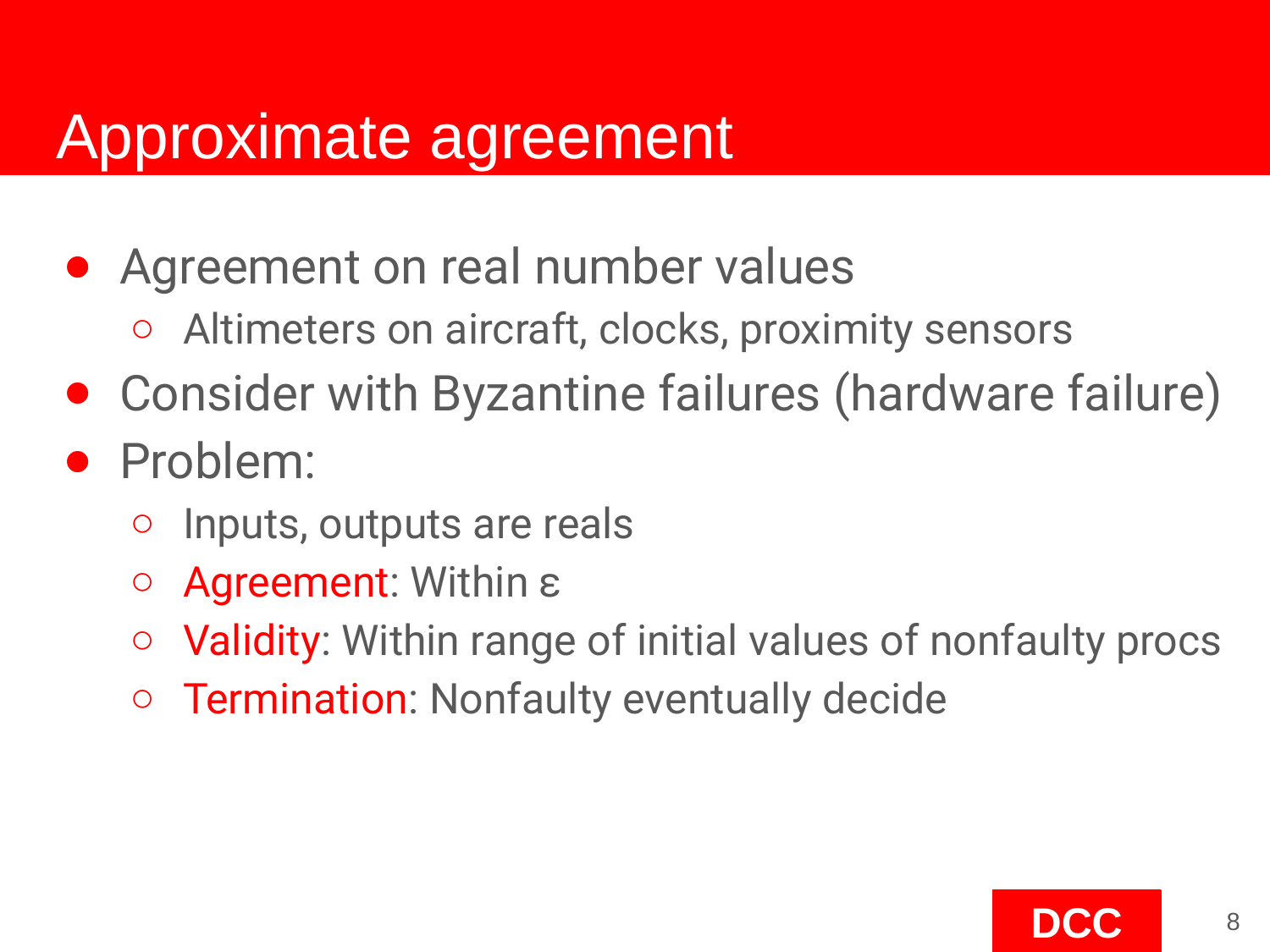

# Approximate agreement
Agreement on real number values
Altimeters on aircraft, clocks, proximity sensors
Consider with Byzantine failures (hardware failure)
Problem:
Inputs, outputs are reals
Agreement: Within ε
Validity: Within range of initial values of nonfaulty procs
Termination: Nonfaulty eventually decide
8